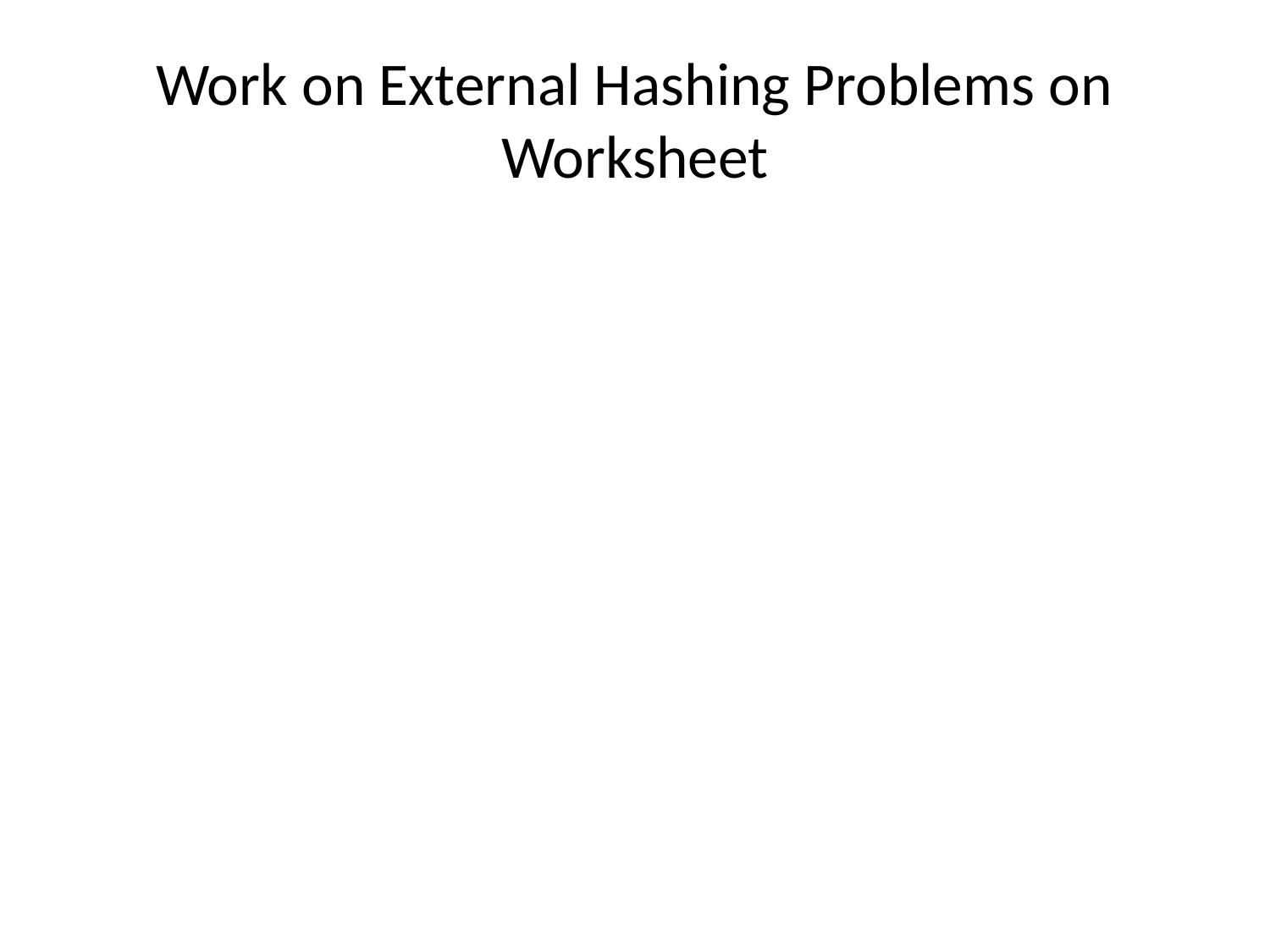

# Work on External Hashing Problems on Worksheet